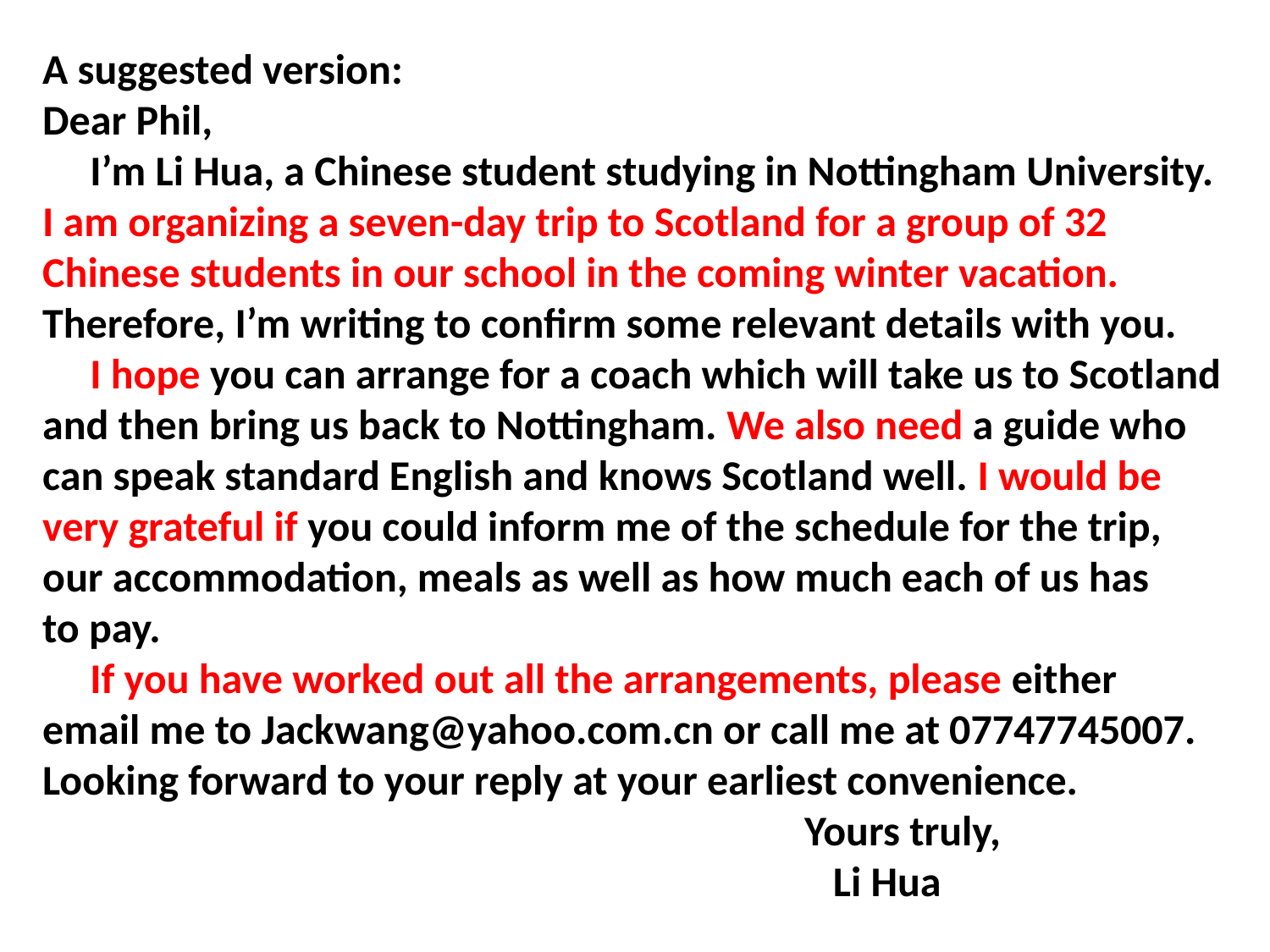

A suggested version:
Dear Phil,
     I’m Li Hua, a Chinese student studying in Nottingham University.
I am organizing a seven-day trip to Scotland for a group of 32
Chinese students in our school in the coming winter vacation.
Therefore, I’m writing to confirm some relevant details with you.
     I hope you can arrange for a coach which will take us to Scotland
and then bring us back to Nottingham. We also need a guide who
can speak standard English and knows Scotland well. I would be
very grateful if you could inform me of the schedule for the trip,
our accommodation, meals as well as how much each of us has
to pay.
     If you have worked out all the arrangements, please either
email me to Jackwang@yahoo.com.cn or call me at 07747745007.
Looking forward to your reply at your earliest convenience.
                                                                     	Yours truly,
                                                                                   Li Hua